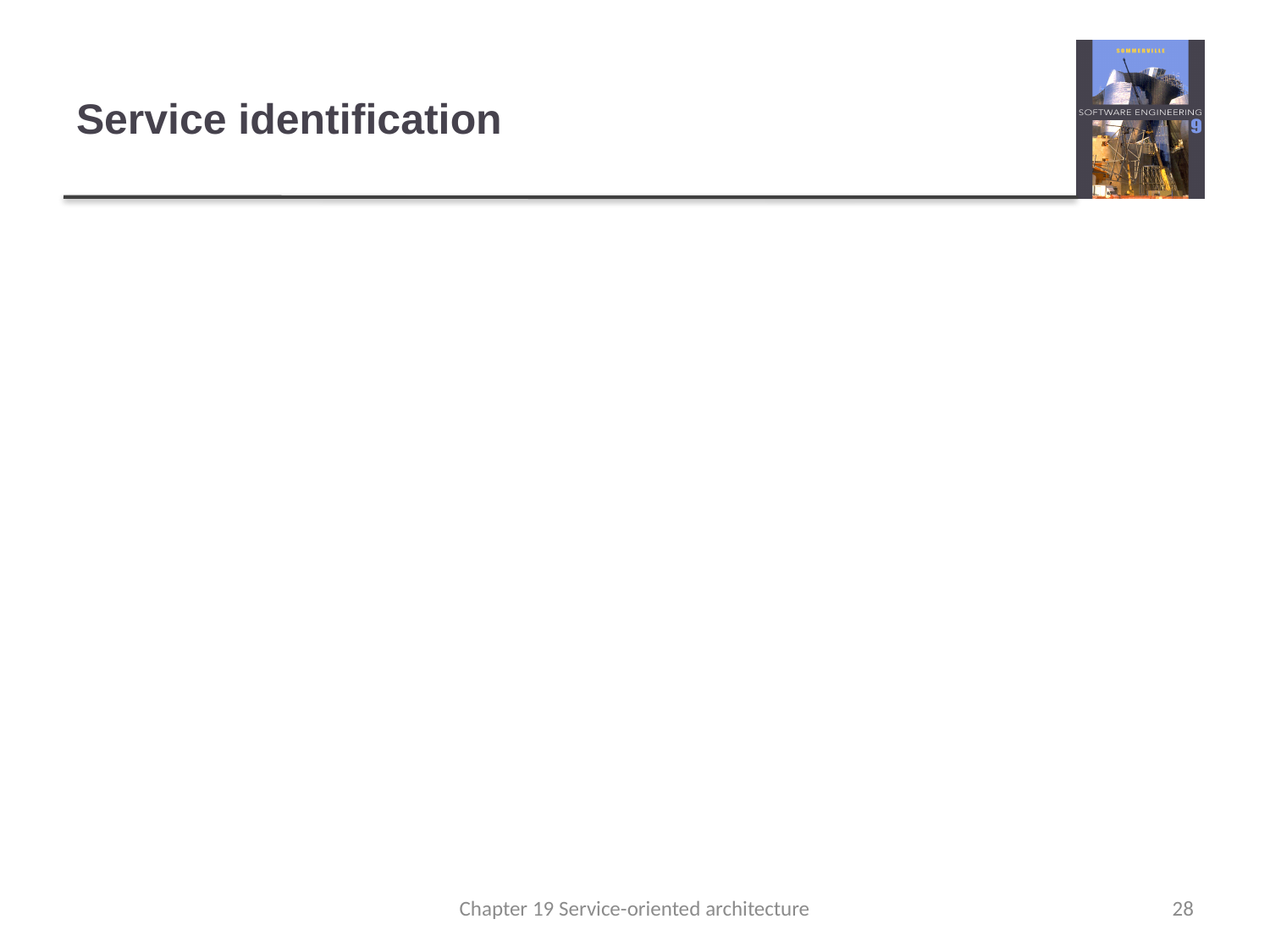

# Service identification
Is the service associated with a single logical entity used in different business processes?
Is the task one that is carried out by different people in the organisation?
Is the service independent?
Does the service have to maintain state? Is a database required?
Could the service be used by clients outside the organisation?
Are different users of the service likely to have different non-functional requirements?
Chapter 19 Service-oriented architecture
28